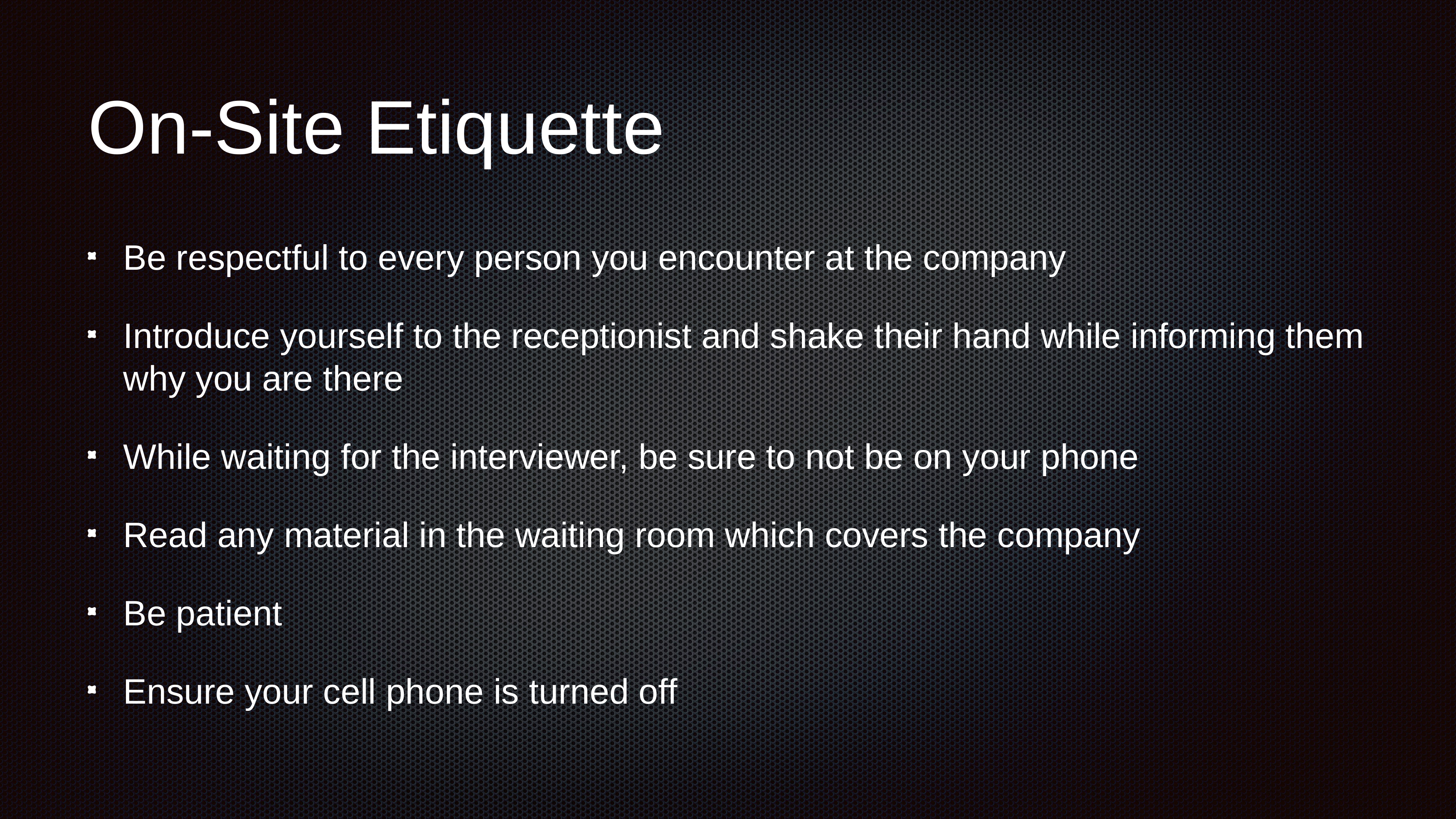

# On-Site Etiquette
Be respectful to every person you encounter at the company
Introduce yourself to the receptionist and shake their hand while informing them why you are there
While waiting for the interviewer, be sure to not be on your phone
Read any material in the waiting room which covers the company
Be patient
Ensure your cell phone is turned off